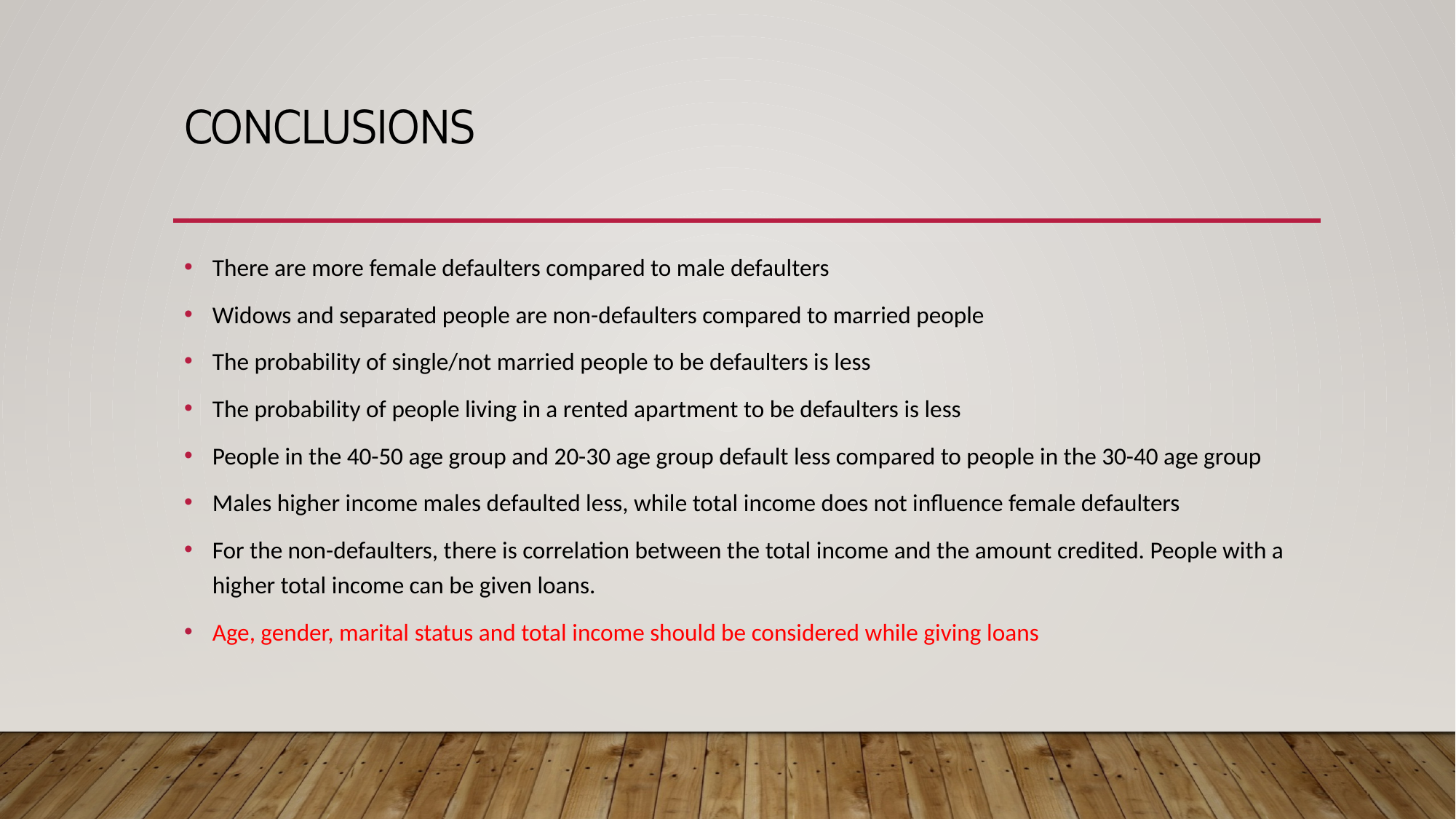

# CONCLUSIONS
There are more female defaulters compared to male defaulters
Widows and separated people are non-defaulters compared to married people
The probability of single/not married people to be defaulters is less
The probability of people living in a rented apartment to be defaulters is less
People in the 40-50 age group and 20-30 age group default less compared to people in the 30-40 age group
Males higher income males defaulted less, while total income does not influence female defaulters
For the non-defaulters, there is correlation between the total income and the amount credited. People with a higher total income can be given loans.
Age, gender, marital status and total income should be considered while giving loans